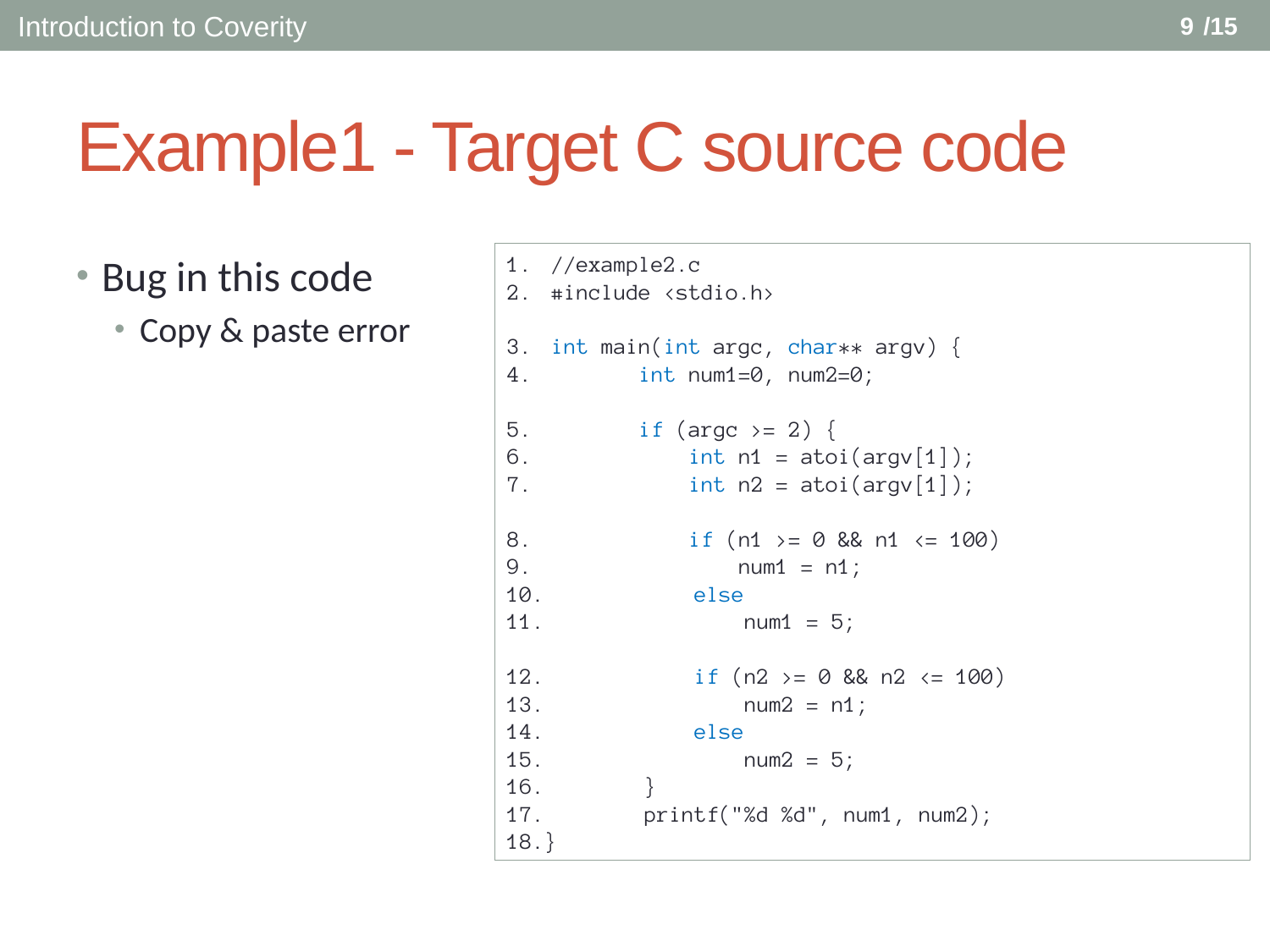

9
Introduction to Coverity
# Example1 - Target C source code
 //example2.c
 #include <stdio.h>

 int main(int argc, char** argv) {
        int num1=0, num2=0;

        if (argc >= 2) {
            int n1 = atoi(argv[1]);
            int n2 = atoi(argv[1]);

            if (n1 >= 0 && n1 <= 100)
                num1 = n1;
            else
                num1 = 5;

            if (n2 >= 0 && n2 <= 100)
                num2 = n1;
            else
                num2 = 5;
        }
        printf("%d %d", num1, num2);
}
Bug in this code
Copy & paste error